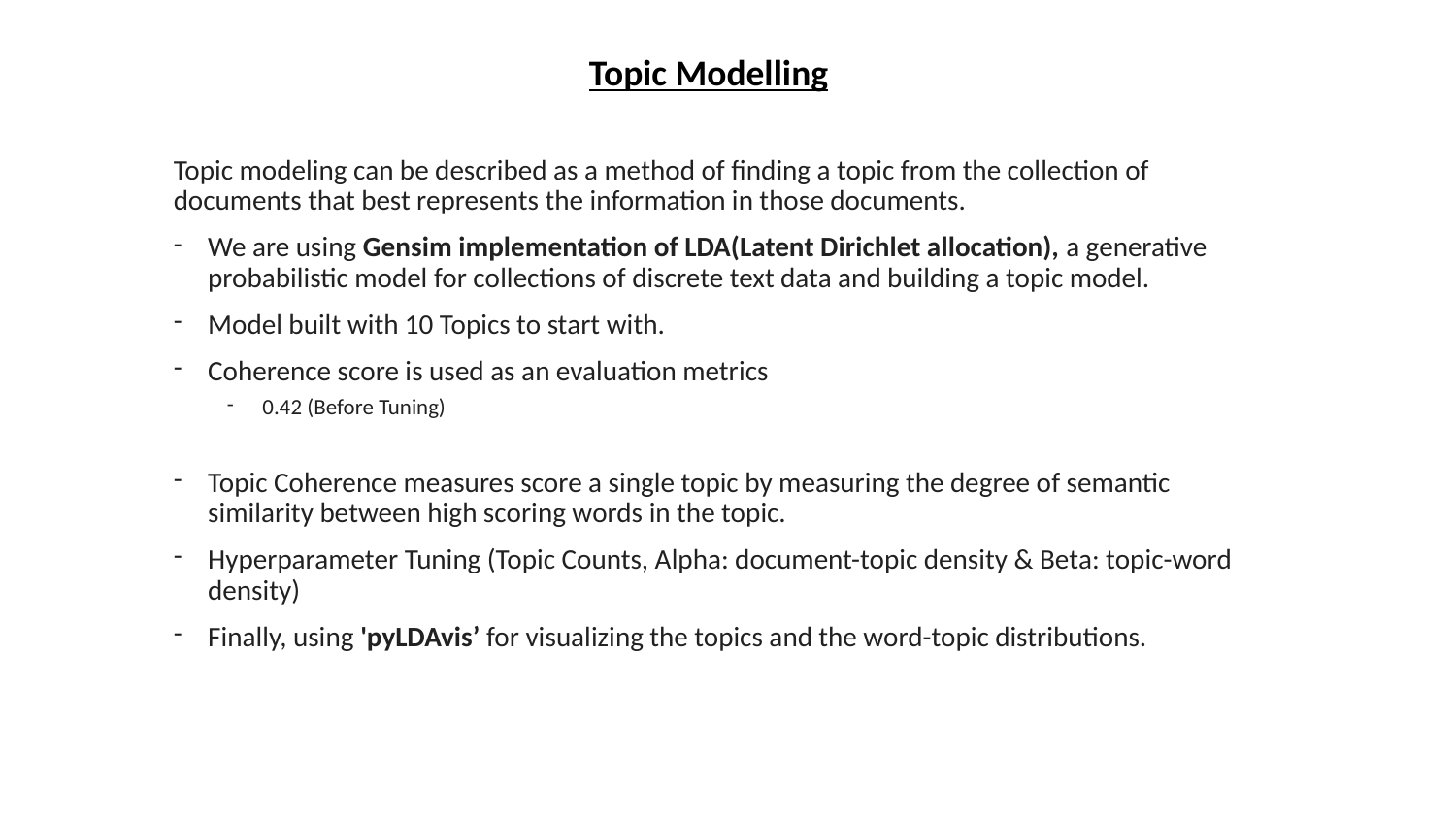

# Topic Modelling

Topic modeling can be described as a method of finding a topic from the collection of documents that best represents the information in those documents.
We are using Gensim implementation of LDA(Latent Dirichlet allocation), a generative probabilistic model for collections of discrete text data and building a topic model.
Model built with 10 Topics to start with.
Coherence score is used as an evaluation metrics
0.42 (Before Tuning)

Topic Coherence measures score a single topic by measuring the degree of semantic similarity between high scoring words in the topic.
Hyperparameter Tuning (Topic Counts, Alpha: document-topic density & Beta: topic-word density)
Finally, using 'pyLDAvis’ for visualizing the topics and the word-topic distributions.